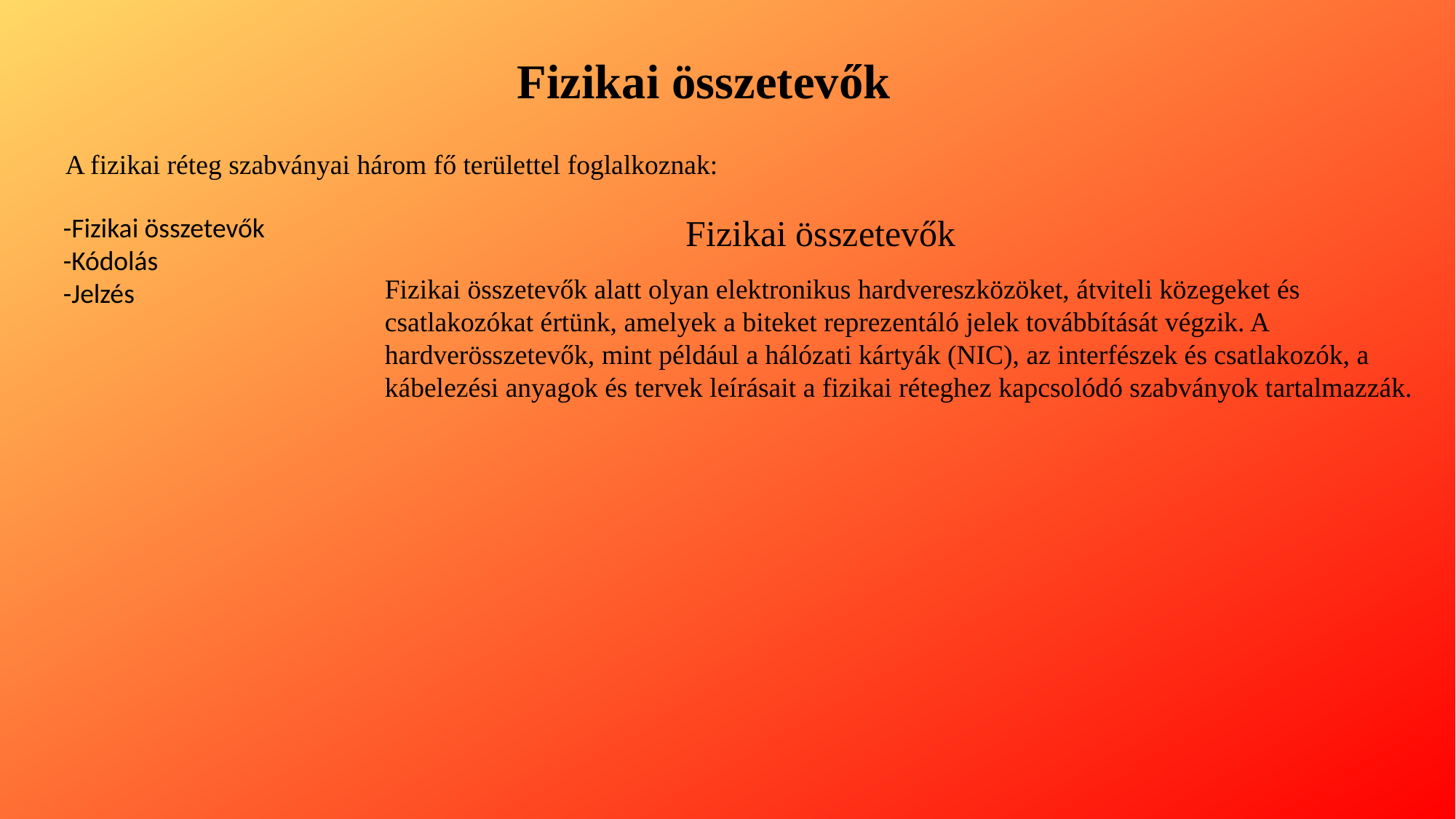

Fizikai összetevők
A fizikai réteg szabványai három fő területtel foglalkoznak:
-Fizikai összetevők
-Kódolás
-Jelzés
Fizikai összetevők
Fizikai összetevők alatt olyan elektronikus hardvereszközöket, átviteli közegeket és csatlakozókat értünk, amelyek a biteket reprezentáló jelek továbbítását végzik. A hardverösszetevők, mint például a hálózati kártyák (NIC), az interfészek és csatlakozók, a kábelezési anyagok és tervek leírásait a fizikai réteghez kapcsolódó szabványok tartalmazzák.